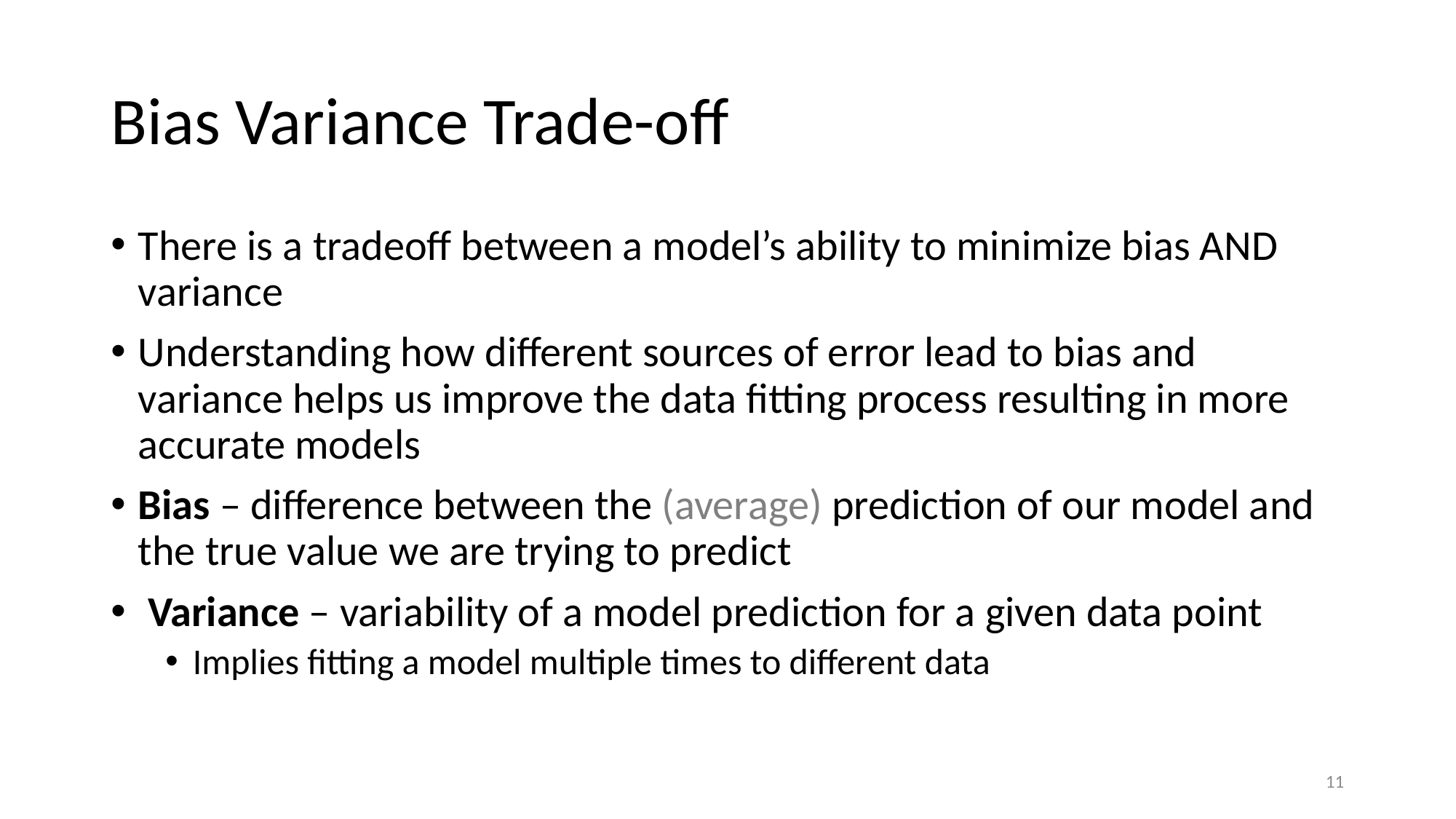

# Bias Variance Trade-off
There is a tradeoff between a model’s ability to minimize bias AND variance
Understanding how different sources of error lead to bias and variance helps us improve the data fitting process resulting in more accurate models
Bias – difference between the (average) prediction of our model and the true value we are trying to predict
 Variance – variability of a model prediction for a given data point
Implies fitting a model multiple times to different data
11